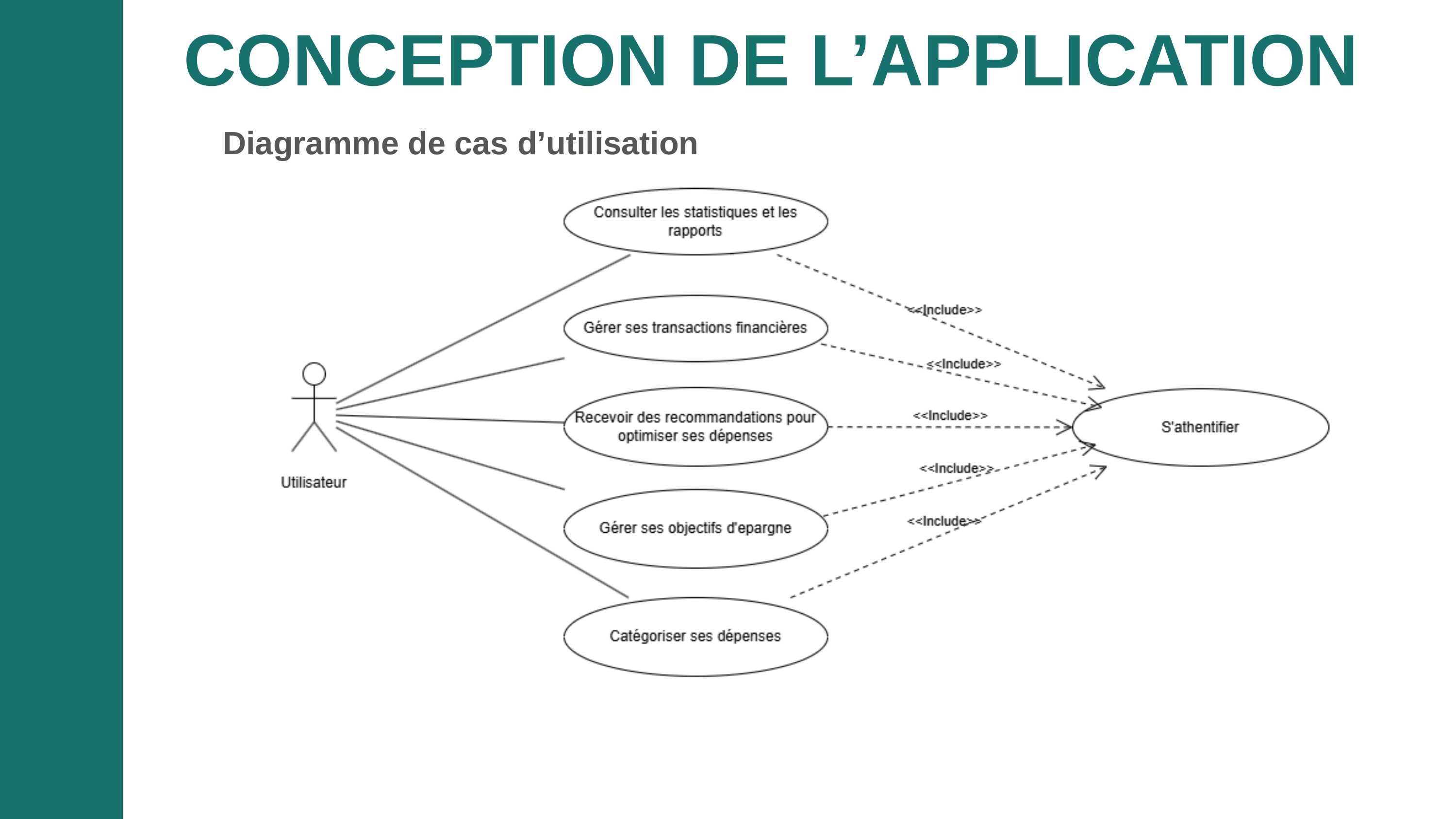

CONCEPTION DE L’APPLICATION

Diagramme de cas d’utilisation
MISSION